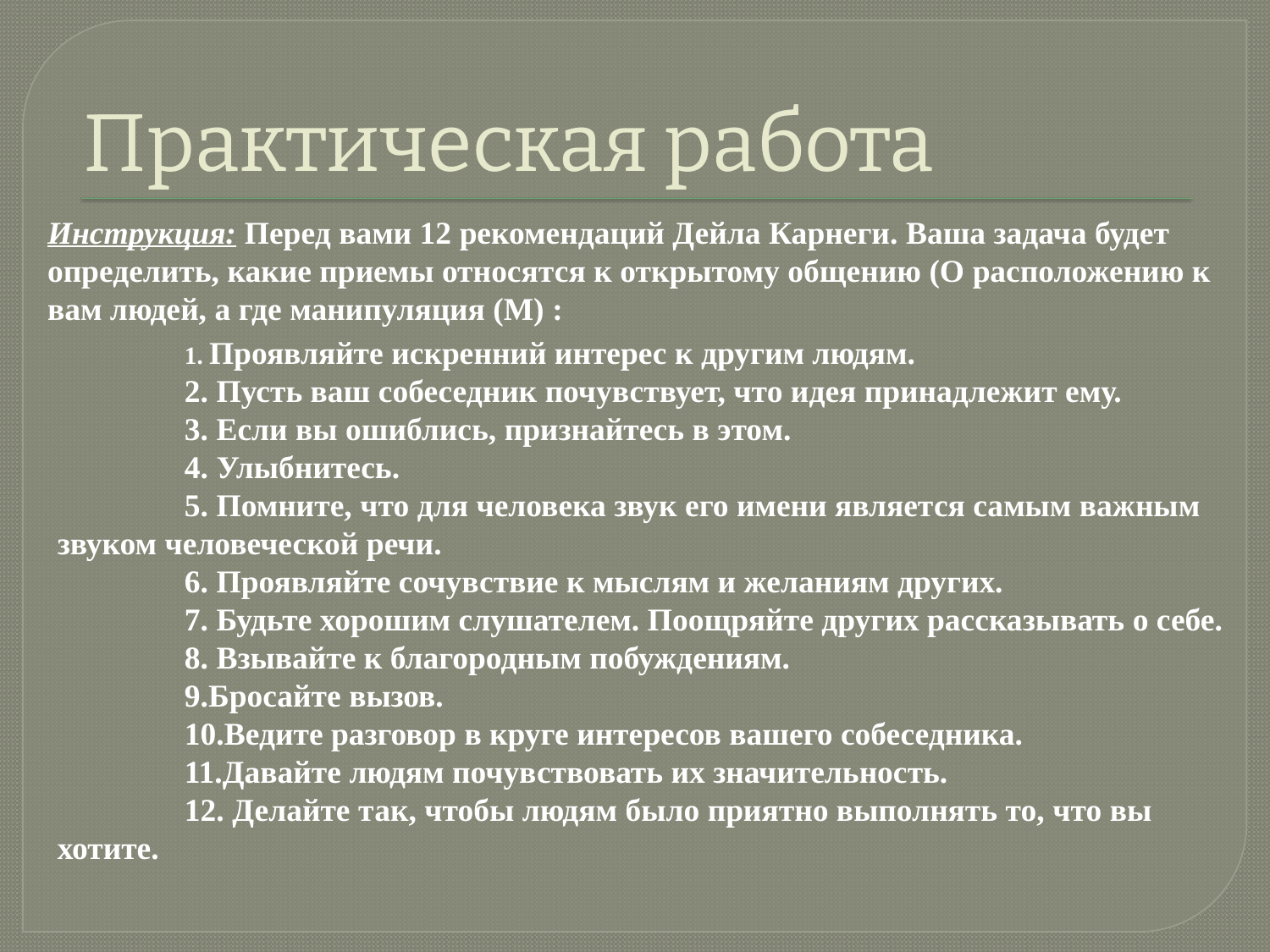

# Практическая работа
Инструкция: Перед вами 12 рекомендаций Дейла Карнеги. Ваша задача будет определить, какие приемы относятся к открытому общению (О расположению к вам людей, а где манипуляция (М) :
	1. Проявляйте искренний интерес к другим людям.
	2. Пусть ваш собеседник почувствует, что идея принадлежит ему.
	3. Если вы ошиблись, признайтесь в этом.
	4. Улыбнитесь.
	5. Помните, что для человека звук его имени является самым важным звуком человеческой речи.
	6. Проявляйте сочувствие к мыслям и желаниям других.
	7. Будьте хорошим слушателем. Поощряйте других рассказывать о себе.
	8. Взывайте к благородным побуждениям.
	9.Бросайте вызов.
	10.Ведите разговор в круге интересов вашего собеседника.
	11.Давайте людям почувствовать их значительность.
	12. Делайте так, чтобы людям было приятно выполнять то, что вы хотите.